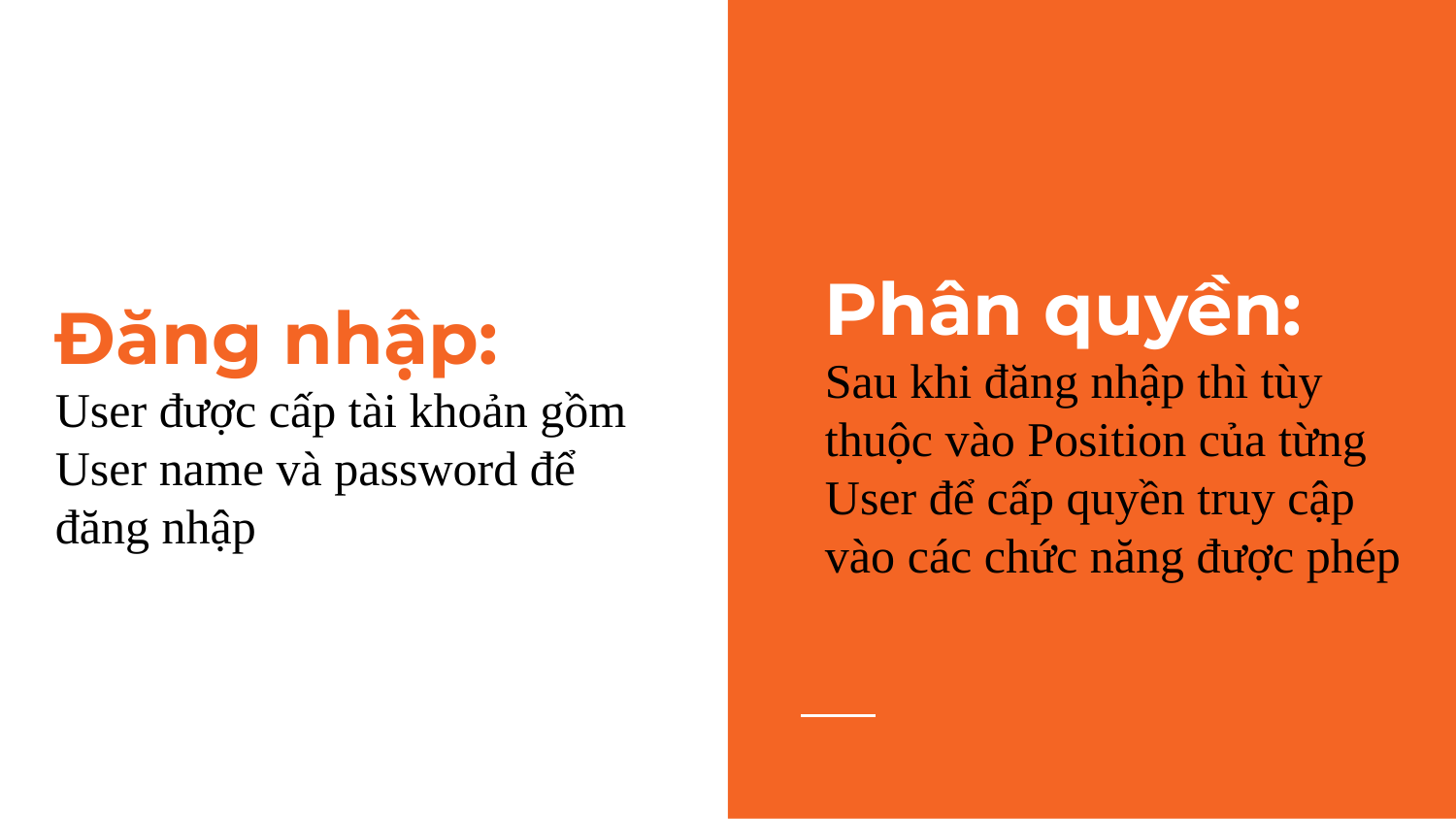

# Đăng nhập:
User được cấp tài khoản gồm User name và password để đăng nhập

Phân quyền:
Sau khi đăng nhập thì tùy thuộc vào Position của từng User để cấp quyền truy cập vào các chức năng được phép